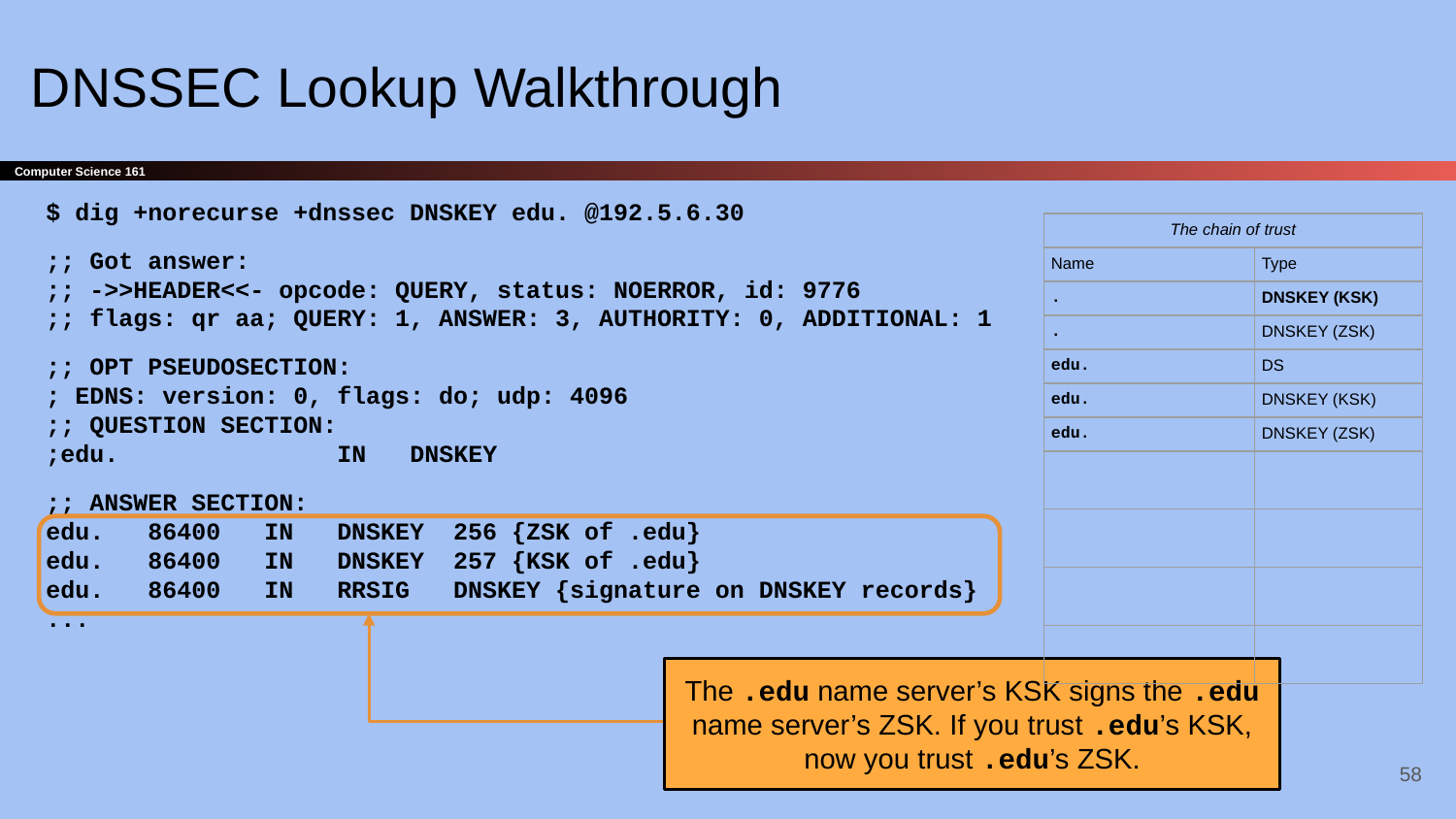

# DNSSEC Lookup Walkthrough
$ dig +norecurse +dnssec DNSKEY edu. @192.5.6.30

;; Got answer:
;; ->>HEADER<<- opcode: QUERY, status: NOERROR, id: 9776
;; flags: qr aa; QUERY: 1, ANSWER: 3, AUTHORITY: 0, ADDITIONAL: 1

;; OPT PSEUDOSECTION:
; EDNS: version: 0, flags: do; udp: 4096
;; QUESTION SECTION:
;edu.      	IN   DNSKEY

;; ANSWER SECTION:
edu.   86400   IN   DNSKEY  256 {ZSK of .edu}
edu.   86400   IN   DNSKEY  257 {KSK of .edu}
edu.   86400   IN   RRSIG   DNSKEY {signature on DNSKEY records}
...
| The chain of trust |  |
| --- | --- |
| Name | Type |
| . | DNSKEY (KSK) |
| . | DNSKEY (ZSK) |
| edu. | DS |
| edu. | DNSKEY (KSK) |
| edu. | DNSKEY (ZSK) |
|  |  |
|  |  |
|  |  |
|  |  |

The .edu name server’s KSK signs the .edu name server’s ZSK. If you trust .edu’s KSK, now you trust .edu’s ZSK.
58